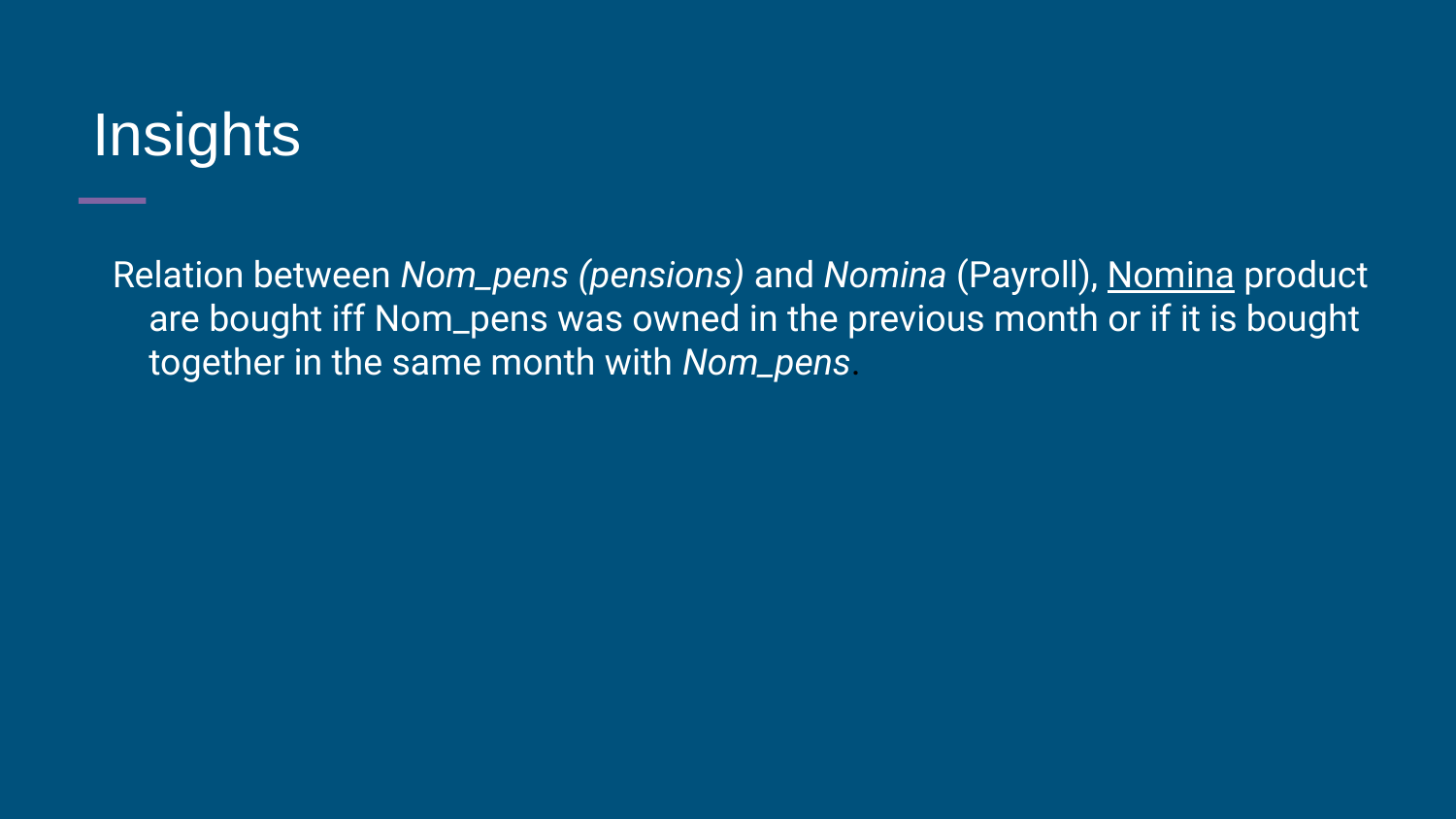

Insights
Relation between Nom_pens (pensions) and Nomina (Payroll), Nomina product are bought iff Nom_pens was owned in the previous month or if it is bought together in the same month with Nom_pens.